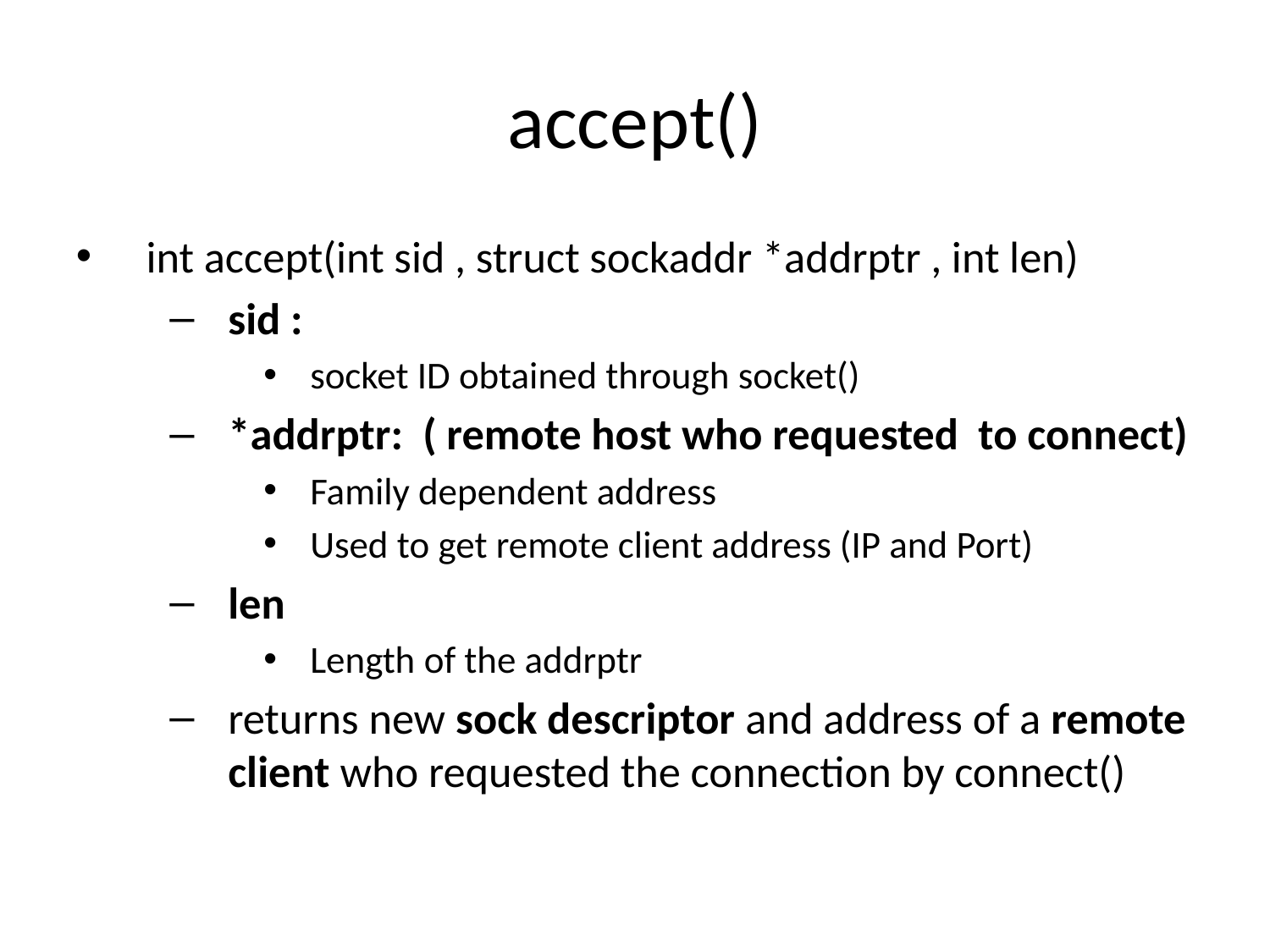

accept()
int accept(int sid , struct sockaddr *addrptr , int len)
sid :
socket ID obtained through socket()
*addrptr:  ( remote host who requested  to connect)
Family dependent address
Used to get remote client address (IP and Port)
len
Length of the addrptr
returns new sock descriptor and address of a remote client who requested the connection by connect()